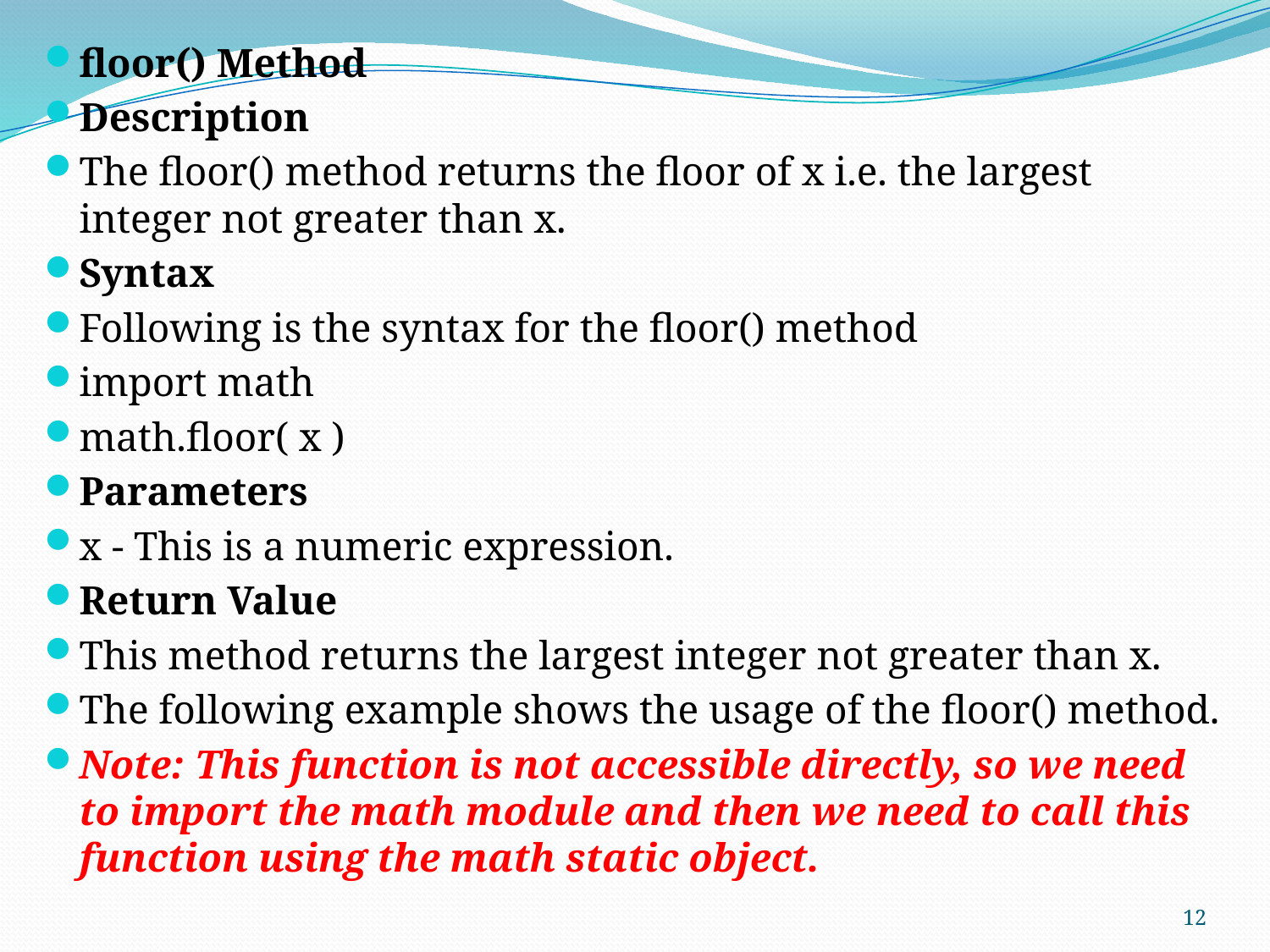

floor() Method
Description
The floor() method returns the floor of x i.e. the largest integer not greater than x.
Syntax
Following is the syntax for the floor() method
import math
math.floor( x )
Parameters
x - This is a numeric expression.
Return Value
This method returns the largest integer not greater than x.
The following example shows the usage of the floor() method.
Note: This function is not accessible directly, so we need to import the math module and then we need to call this function using the math static object.

12